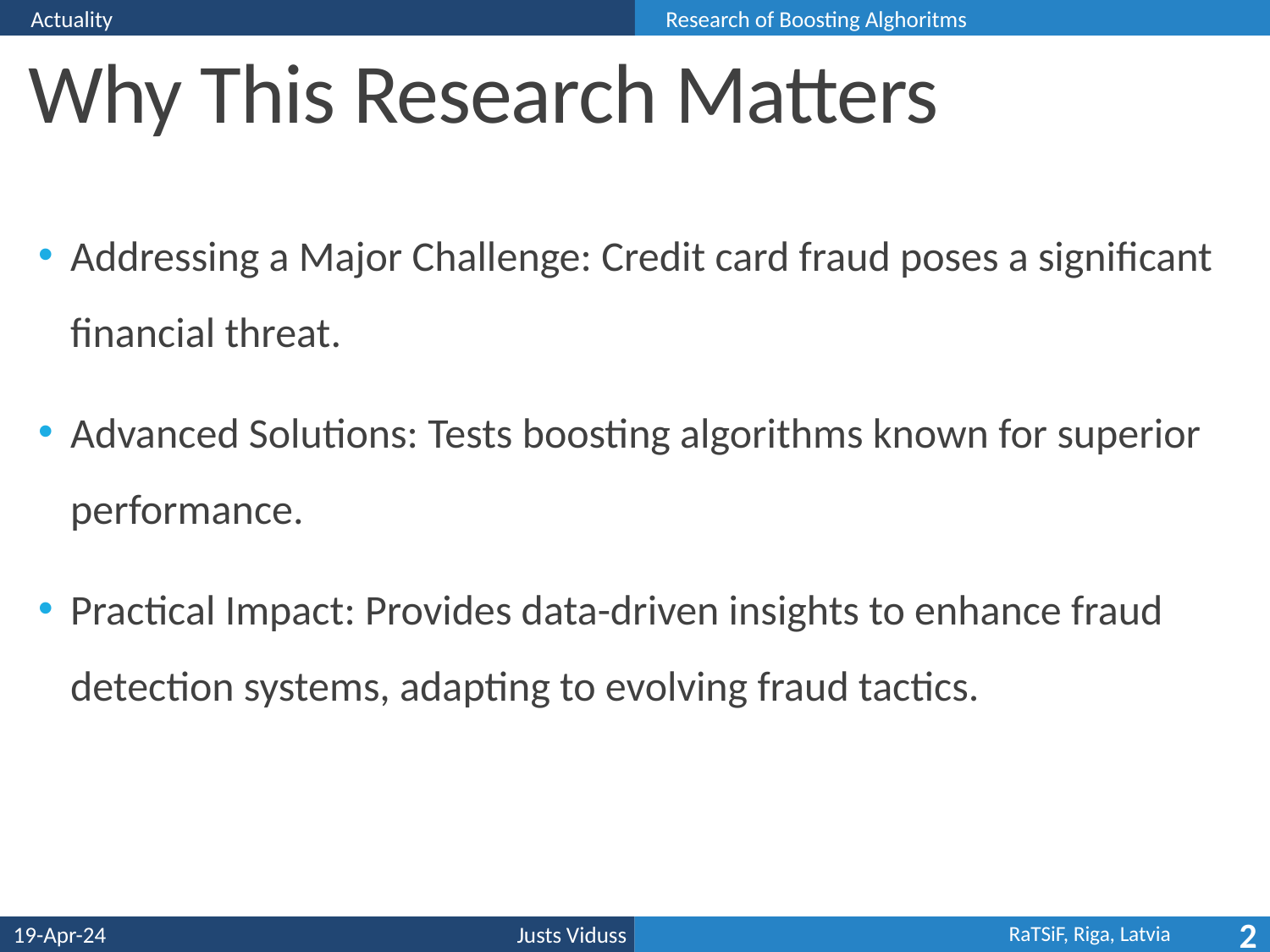

Actuality
Research of Boosting Alghoritms
# Why This Research Matters
Addressing a Major Challenge: Credit card fraud poses a significant financial threat.
Advanced Solutions: Tests boosting algorithms known for superior performance.
Practical Impact: Provides data-driven insights to enhance fraud detection systems, adapting to evolving fraud tactics.
19-Apr-24
2
Justs Viduss